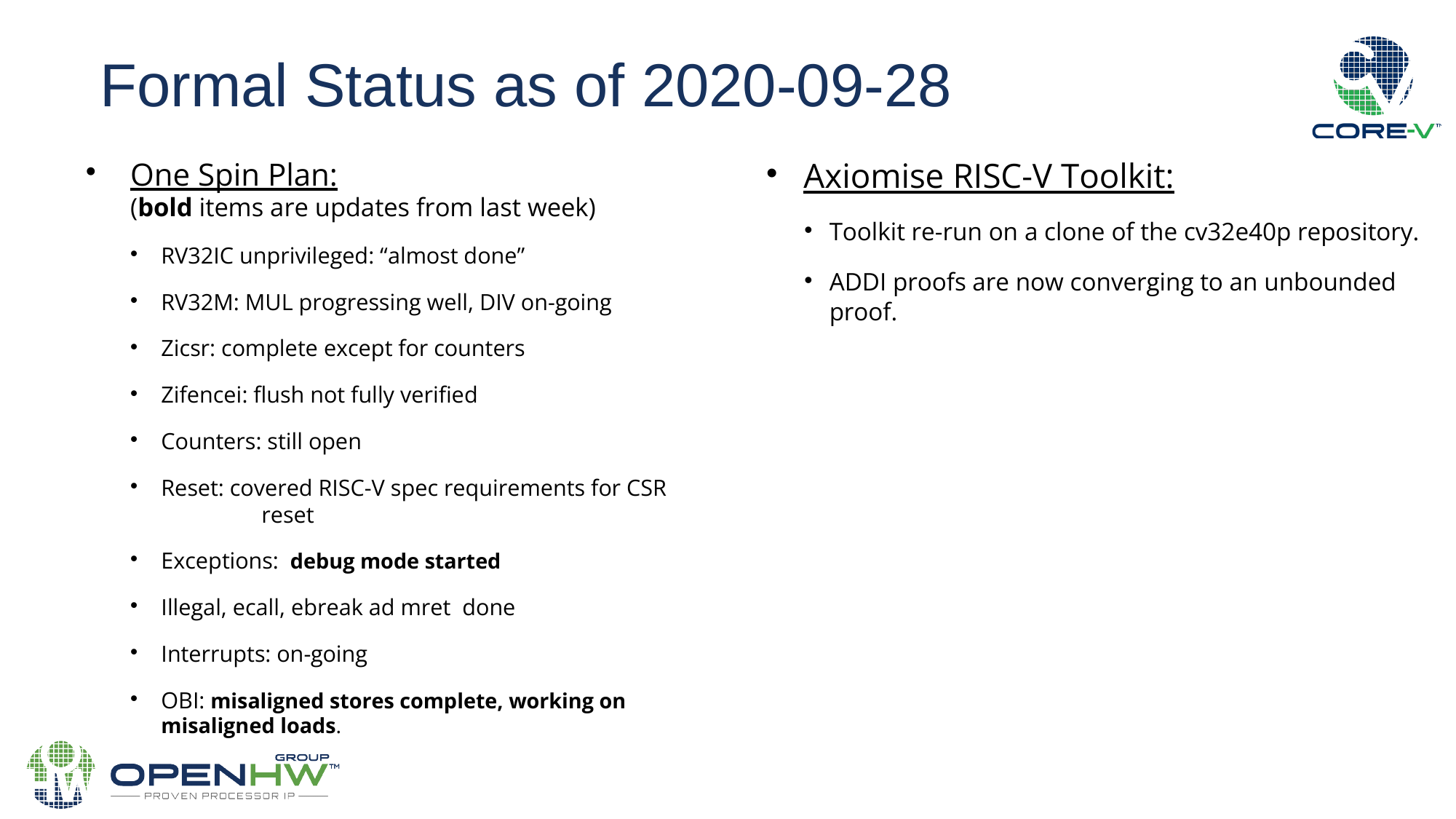

Formal Status as of 2020-09-28
One Spin Plan:
(bold items are updates from last week)
RV32IC unprivileged: “almost done”
RV32M: MUL progressing well, DIV on-going
Zicsr: complete except for counters
Zifencei: flush not fully verified
Counters: still open
Reset: covered RISC-V spec requirements for CSR 	reset
Exceptions:  debug mode started
Illegal, ecall, ebreak ad mret  done
Interrupts: on-going
OBI: misaligned stores complete, working on misaligned loads.
Axiomise RISC-V Toolkit:
Toolkit re-run on a clone of the cv32e40p repository.
ADDI proofs are now converging to an unbounded proof.